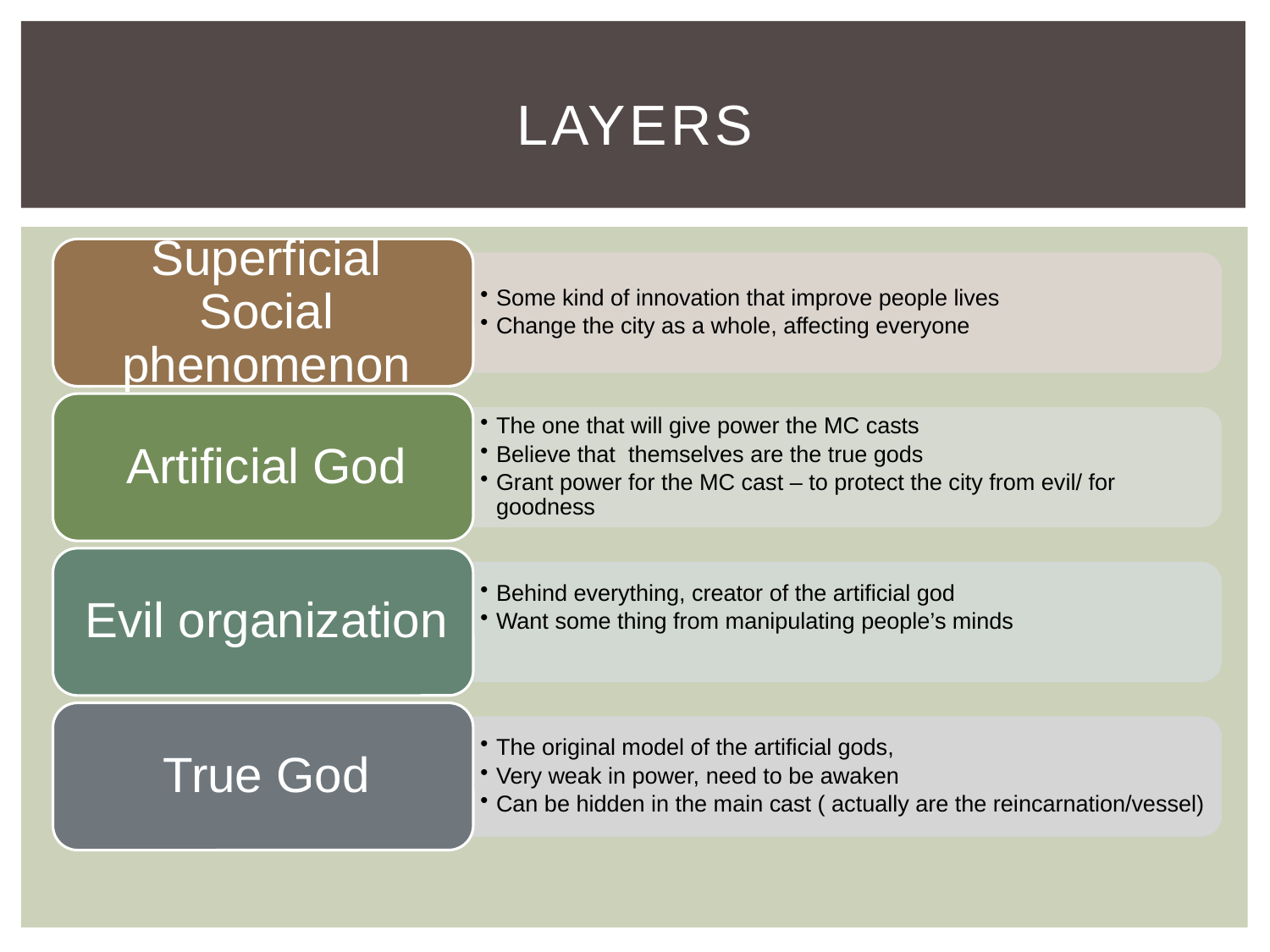

# Layers
Some kind of innovation that improve people lives
Change the city as a whole, affecting everyone
Superficial Social phenomenon
The one that will give power the MC casts
Believe that  themselves are the true gods
Grant power for the MC cast – to protect the city from evil/ for goodness
Artificial God
Behind everything, creator of the artificial god
Want some thing from manipulating people’s minds

Evil organization
The original model of the artificial gods,
Very weak in power, need to be awaken
Can be hidden in the main cast ( actually are the reincarnation/vessel)
True God